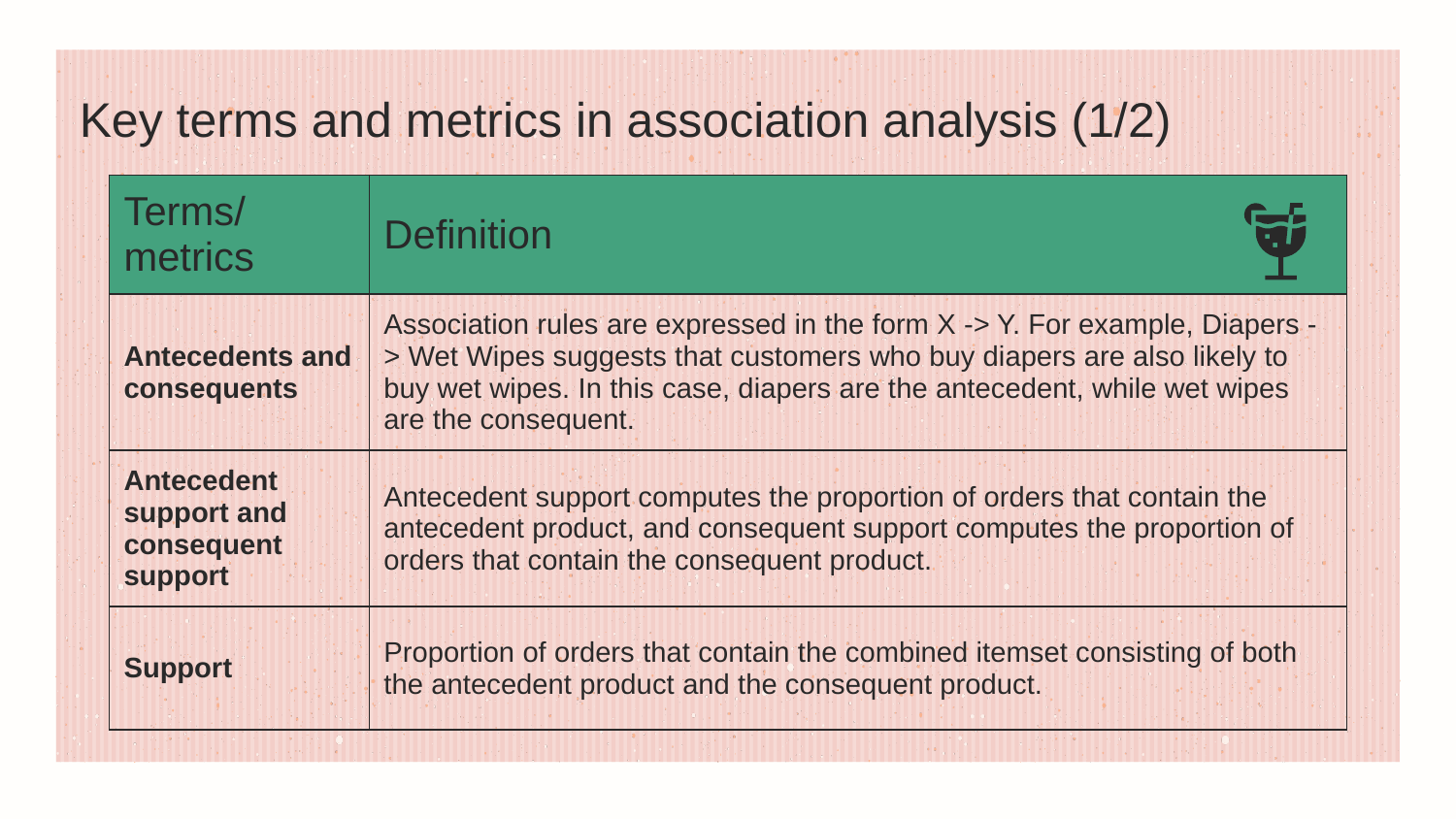

# Key terms and metrics in association analysis (1/2)
| Terms/ metrics | Definition |
| --- | --- |
| Antecedents and consequents | Association rules are expressed in the form X -> Y. For example, Diapers -> Wet Wipes suggests that customers who buy diapers are also likely to buy wet wipes. In this case, diapers are the antecedent, while wet wipes are the consequent. |
| Antecedent support and consequent support | Antecedent support computes the proportion of orders that contain the antecedent product, and consequent support computes the proportion of orders that contain the consequent product. |
| Support | Proportion of orders that contain the combined itemset consisting of both the antecedent product and the consequent product. |